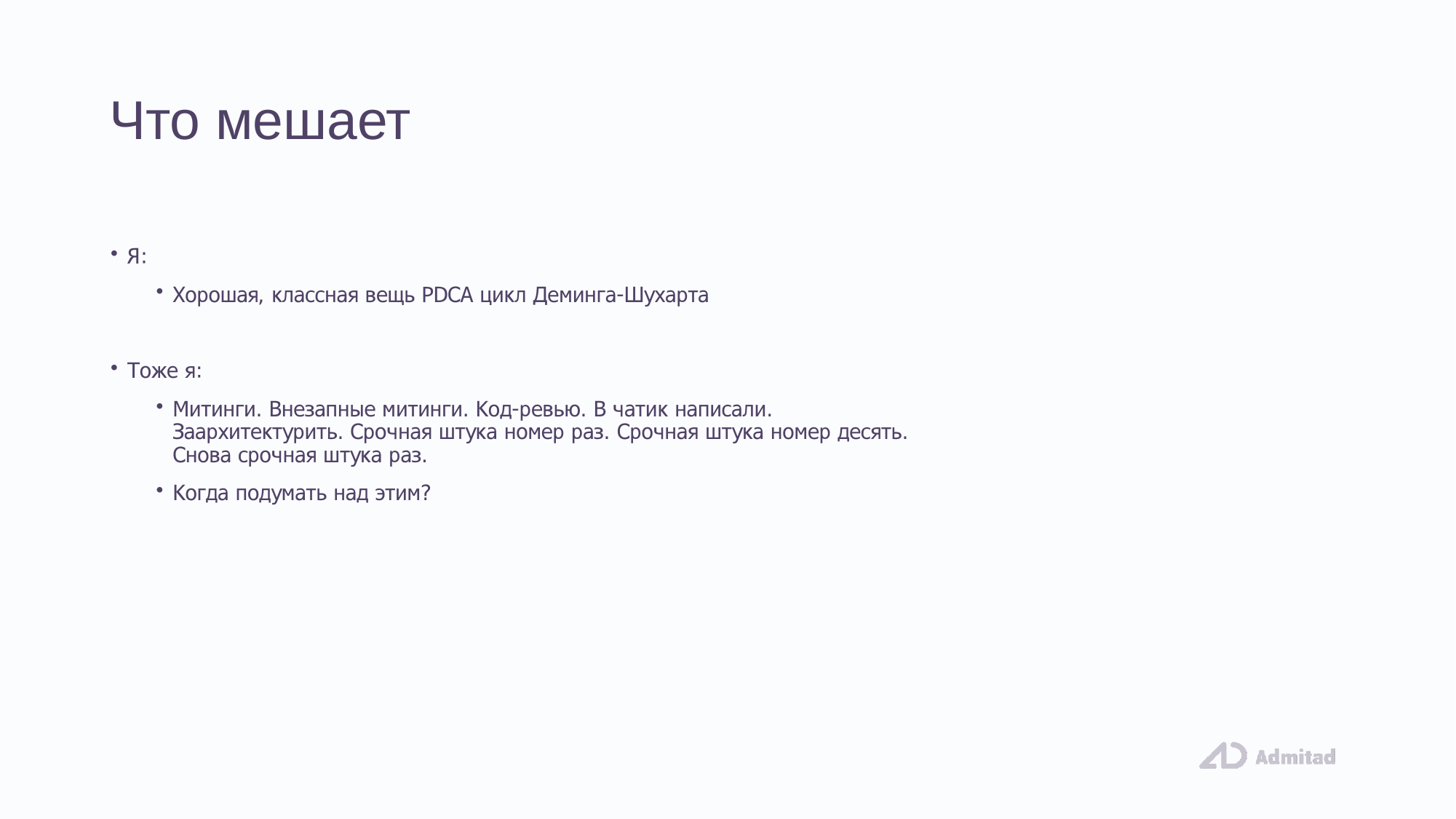

# Что мешает
Я:
Хорошая, классная вещь PDCA цикл Деминга-Шухарта

Тоже я:
Митинги. Внезапные митинги. Код-ревью. В чатик написали. Заархитектурить. Срочная штука номер раз. Срочная штука номер десять. Снова срочная штука раз.
Когда подумать над этим?
15